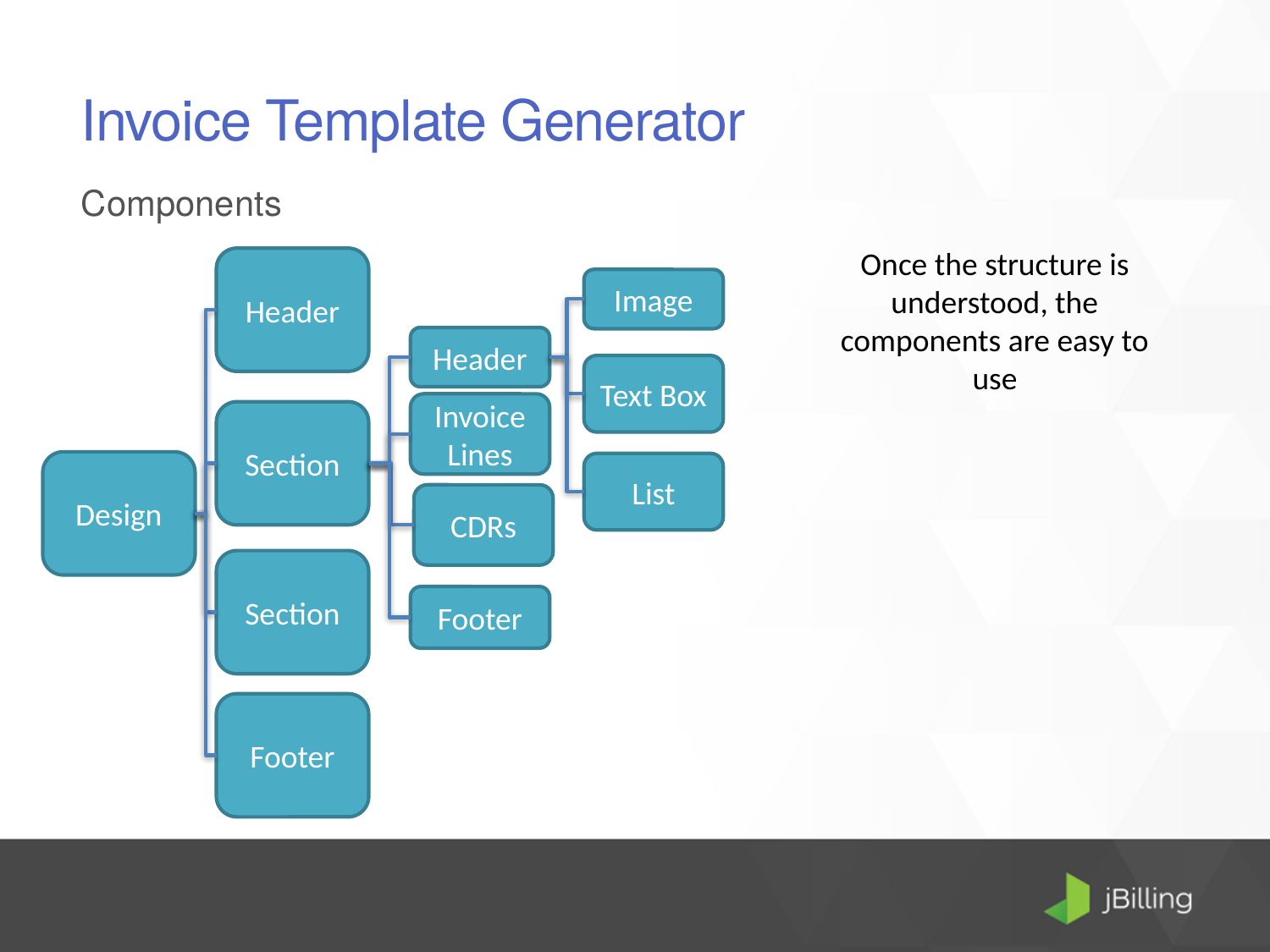

Invoice Template Generator
Components
Once the structure is understood, the components are easy to use
Header
Image
Header
Text Box
Invoice Lines
Section
Design
List
CDRs
Section
Footer
Footer